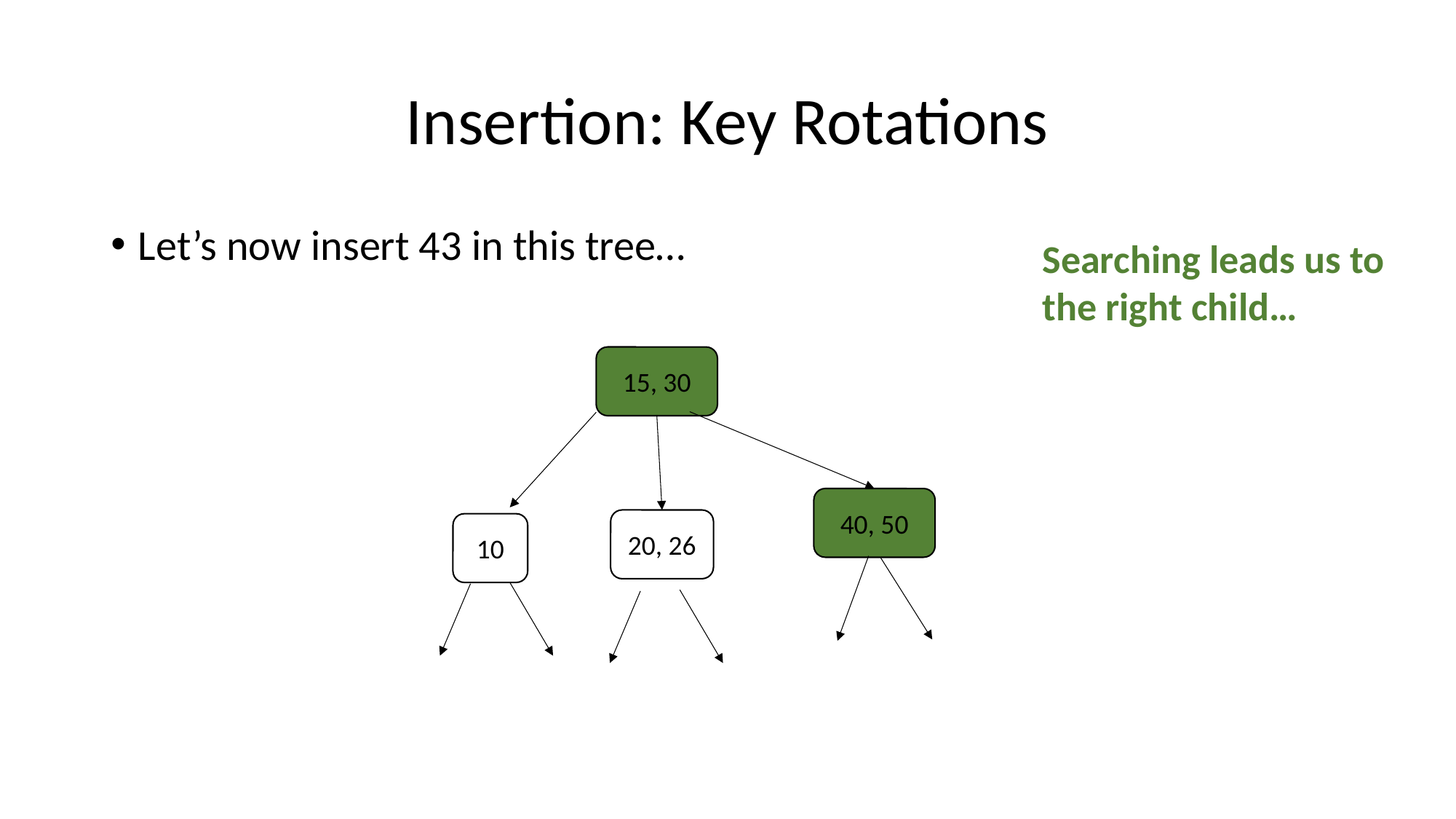

# Insertion: Key Rotations
Let’s now insert 43 in this tree…
Searching leads us to the right child…

15, 30
40, 50
20, 26
10